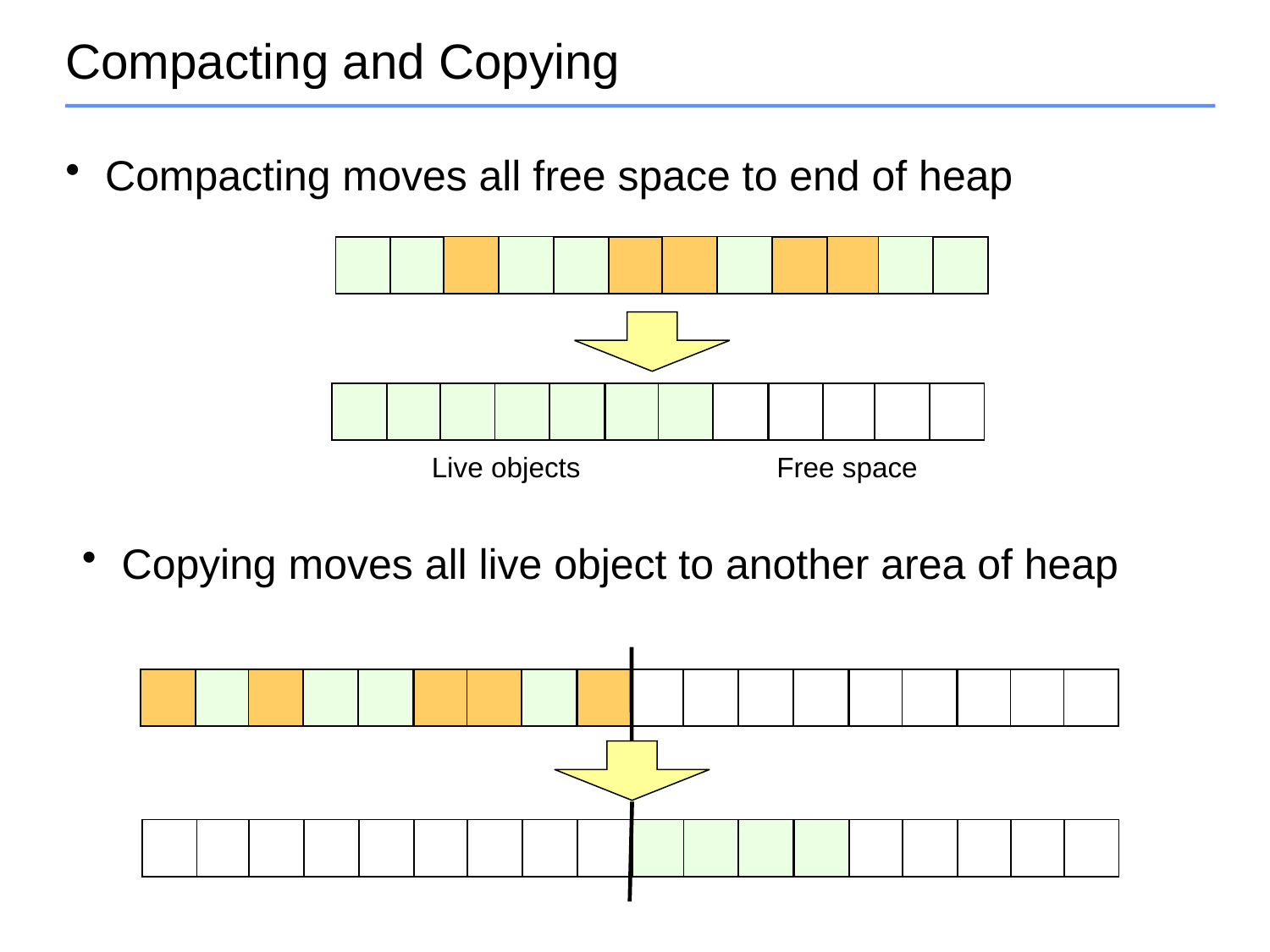

# Compacting and Copying
Compacting moves all free space to end of heap

Live objects
Free space
Copying moves all live object to another area of heap